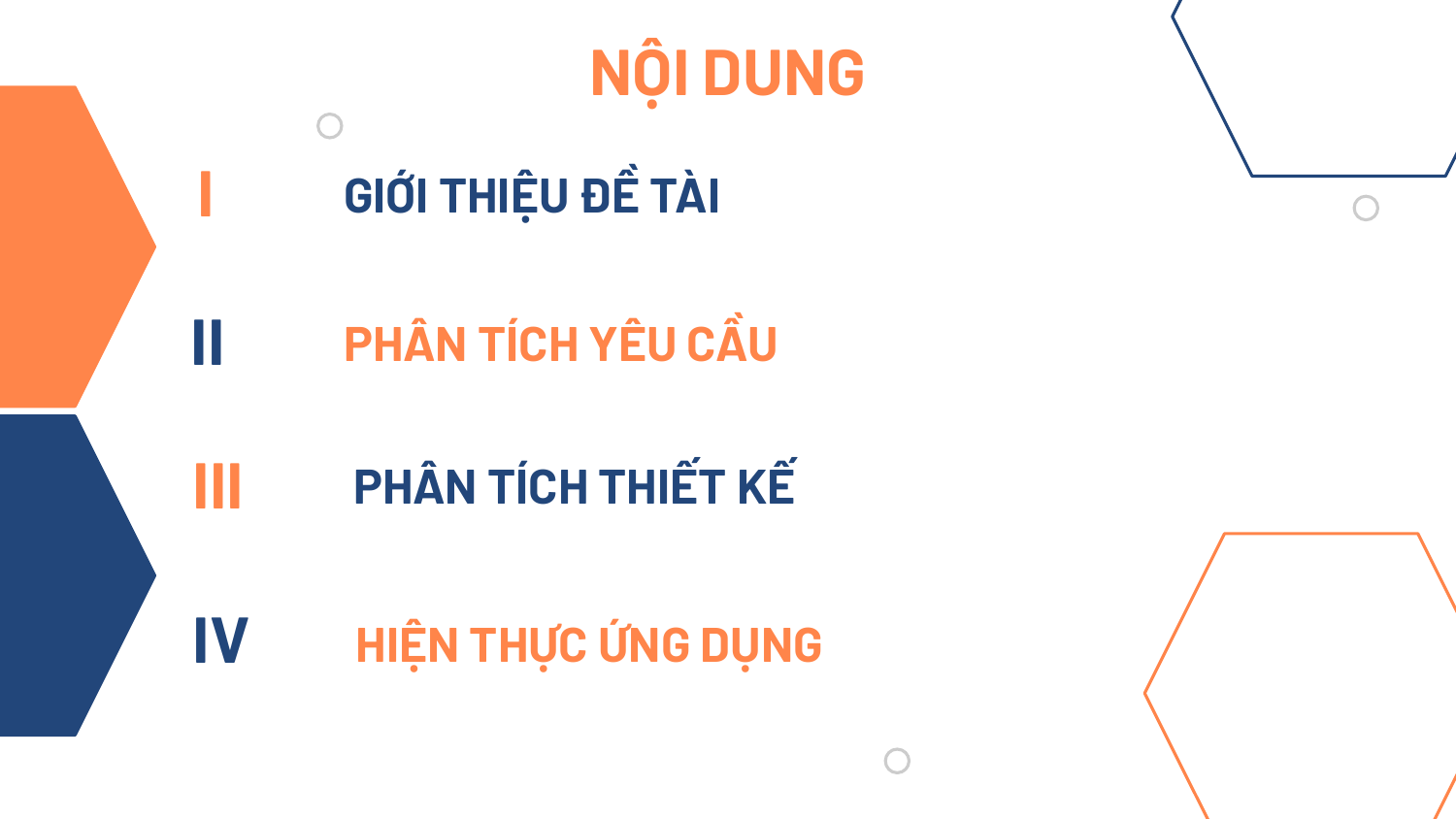

NỘI DUNG

GIỚI THIỆU ĐỀ TÀI
I

 II
PHÂN TÍCH YÊU CẦU

 III
PHÂN TÍCH THIẾT KẾ

 IV
HIỆN THỰC ỨNG DỤNG